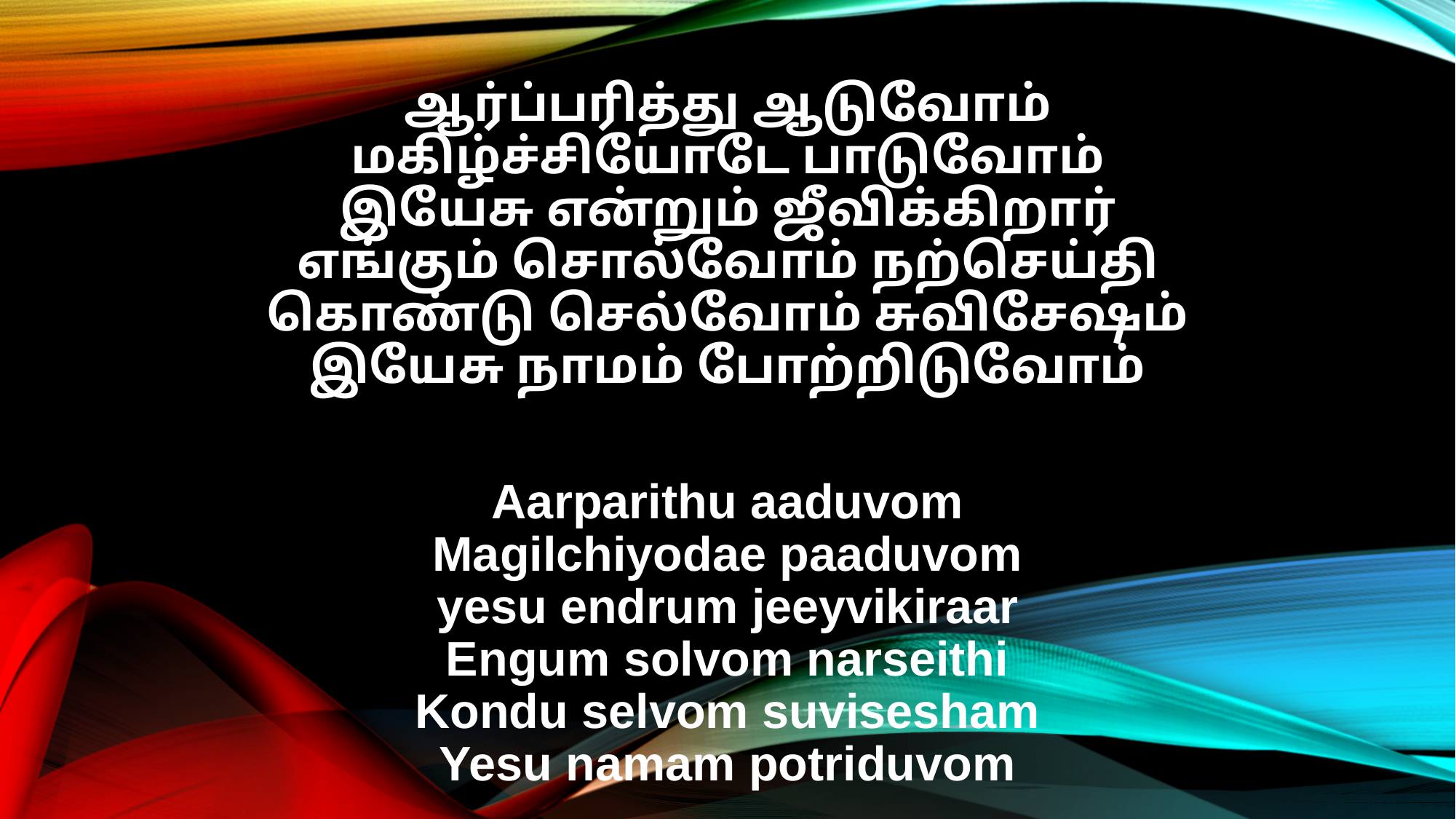

ஆர்ப்பரித்து ஆடுவோம்
மகிழ்ச்சியோடே பாடுவோம்
இயேசு என்றும் ஜீவிக்கிறார்
எங்கும் சொல்வோம் நற்செய்தி
கொண்டு செல்வோம் சுவிசேஷம்
இயேசு நாமம் போற்றிடுவோம்

Aarparithu aaduvom
Magilchiyodae paaduvom
yesu endrum jeeyvikiraar
Engum solvom narseithi
Kondu selvom suvisesham
Yesu namam potriduvom